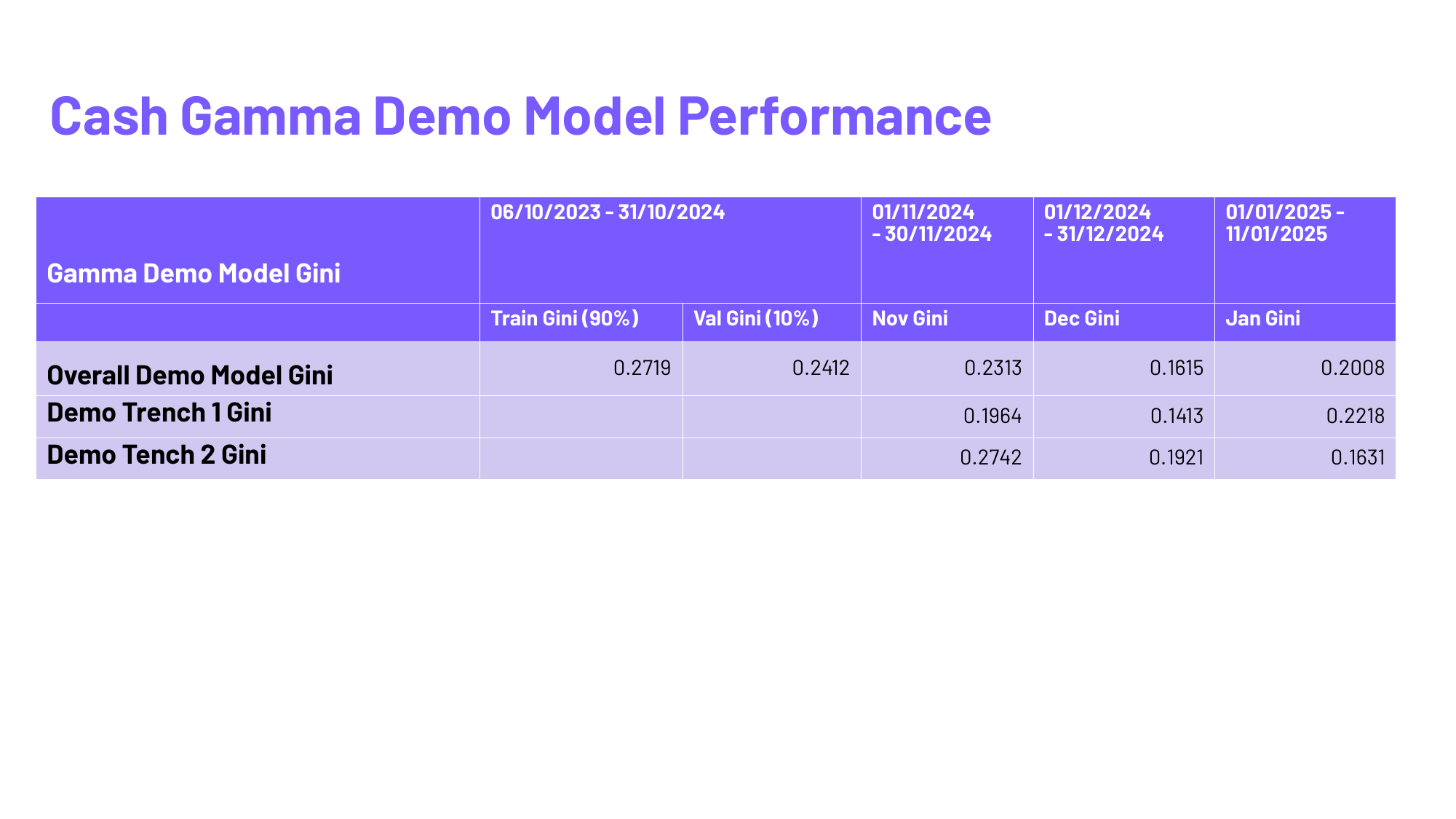

# Cash Gamma Demo Model Performance
| Gamma Demo Model Gini | 06/10/2023 - 31/10/2024​​ |  | 01/11/2024 - 30/11/2024​ | 01/12/2024 - 31/12/2024​​ | 01/01/2025 -11/01/2025​​ |
| --- | --- | --- | --- | --- | --- |
| ​ | Train Gini (90%)​​ | Val Gini (10%)​​ | Nov Gini​​ | Dec Gini​​ | Jan Gini |
| Overall Demo Model Gini | 0.2719 | 0.2412 | 0.2313 | 0.1615 | 0.2008 |
| Demo Trench 1 Gini |  |  | 0.1964 | 0.1413 | 0.2218 |
| Demo Tench 2 Gini |  |  | 0.2742 | 0.1921 | 0.1631 |